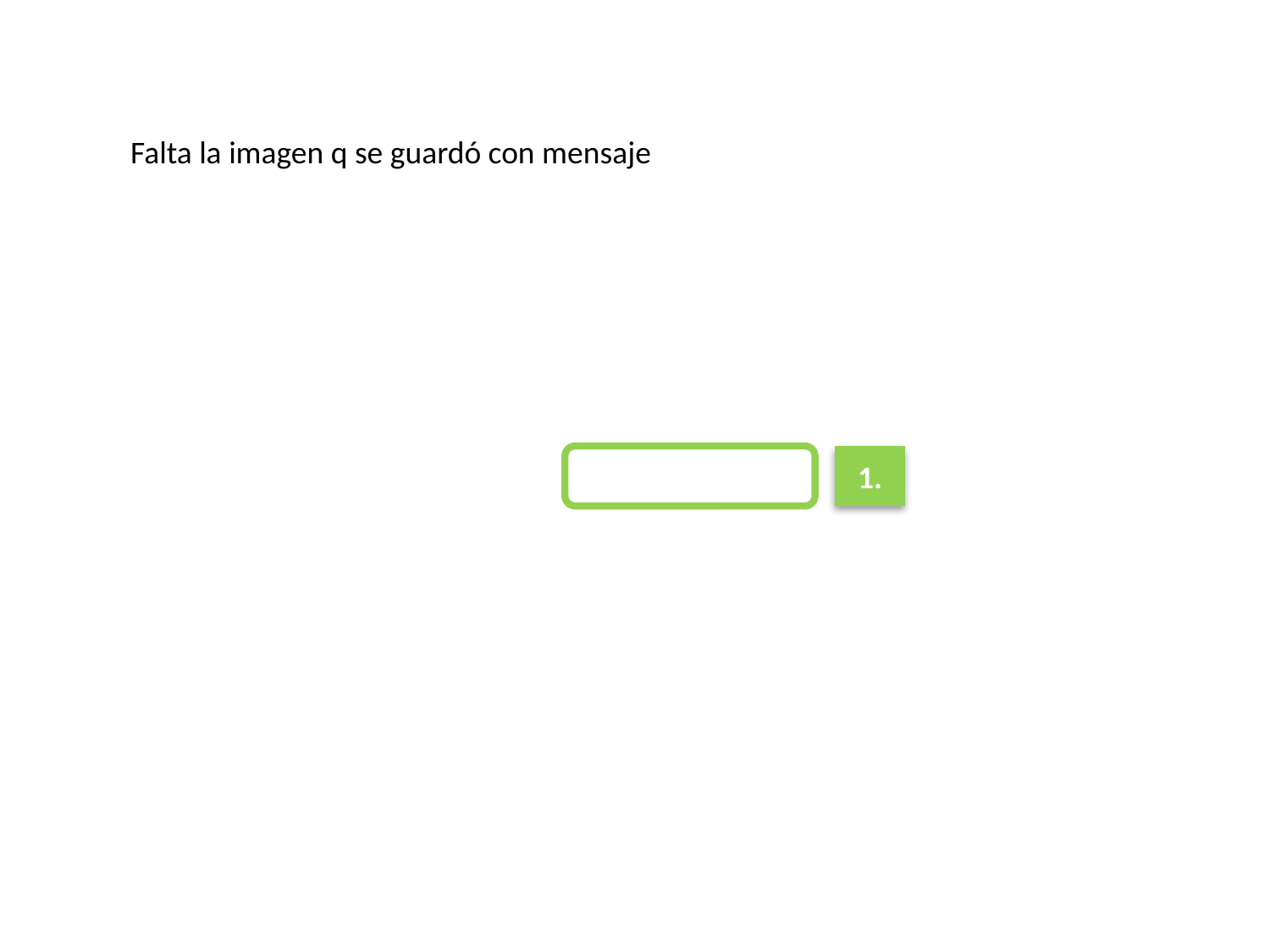

Falta la imagen q se guardó con mensaje

1.